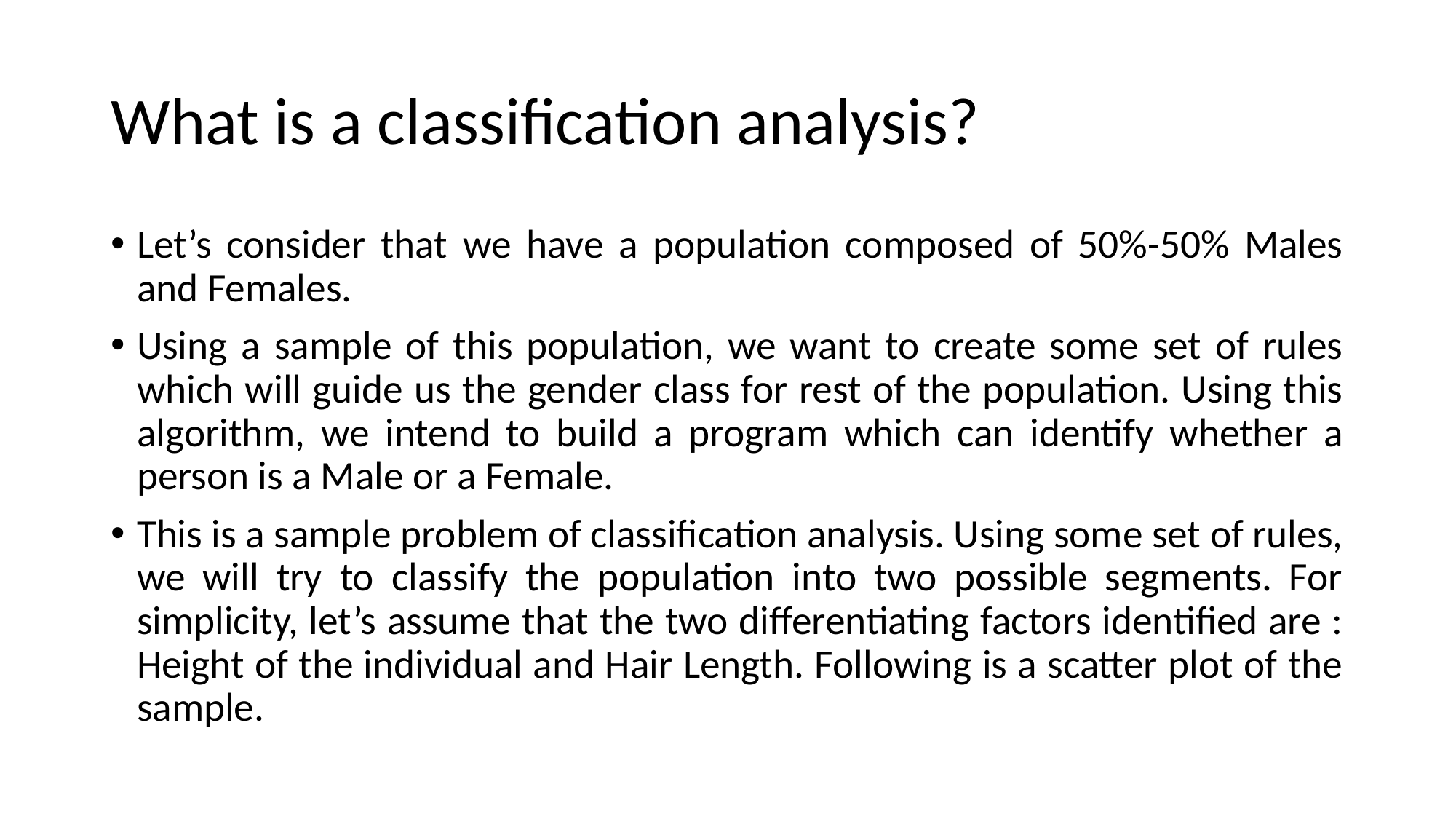

# What is a classification analysis?
Let’s consider that we have a population composed of 50%-50% Males and Females.
Using a sample of this population, we want to create some set of rules which will guide us the gender class for rest of the population. Using this algorithm, we intend to build a program which can identify whether a person is a Male or a Female.
This is a sample problem of classification analysis. Using some set of rules, we will try to classify the population into two possible segments. For simplicity, let’s assume that the two differentiating factors identified are : Height of the individual and Hair Length. Following is a scatter plot of the sample.